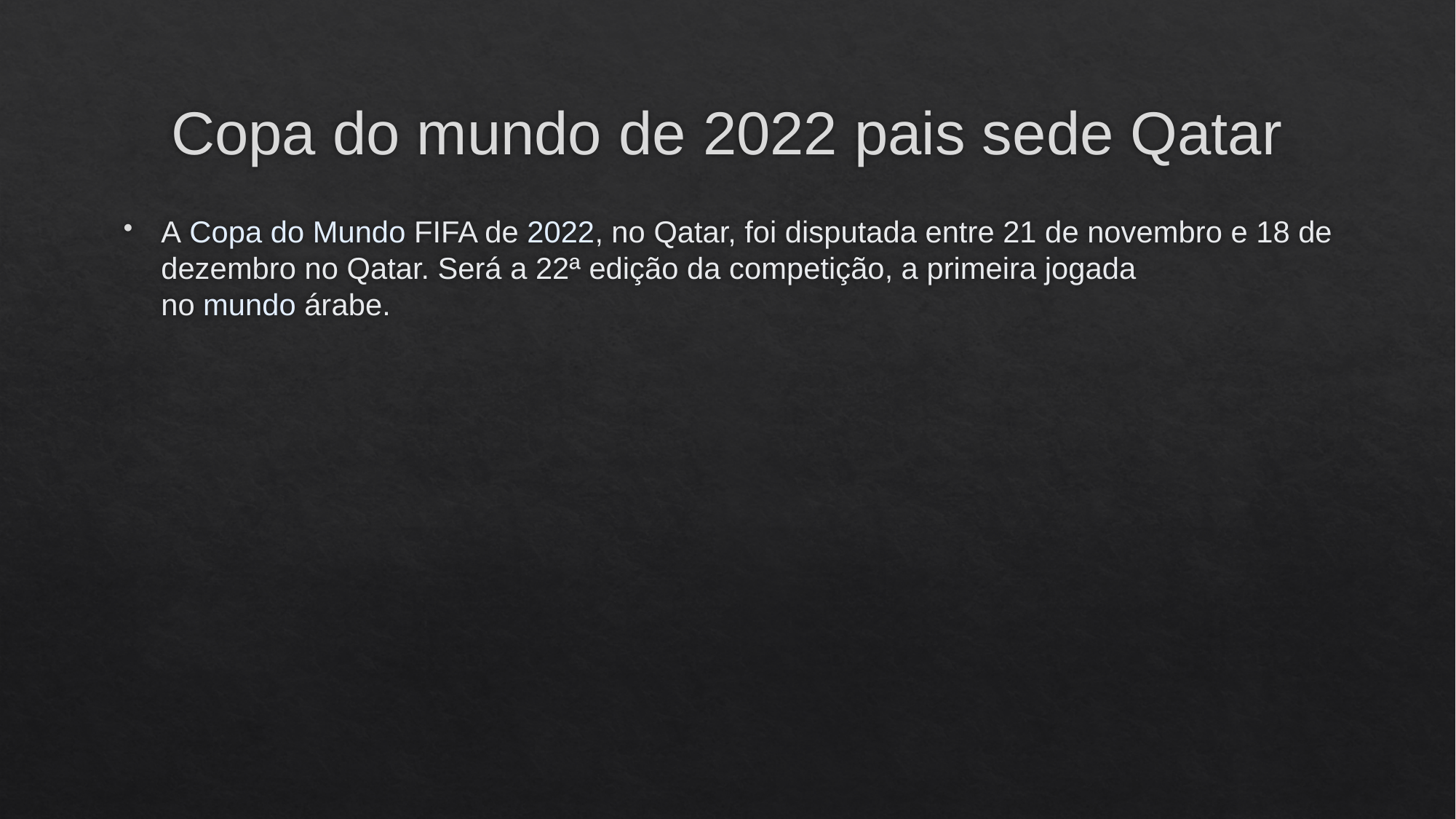

# Copa do mundo de 2022 pais sede Qatar
A Copa do Mundo FIFA de 2022, no Qatar, foi disputada entre 21 de novembro e 18 de dezembro no Qatar. Será a 22ª edição da competição, a primeira jogada no mundo árabe.